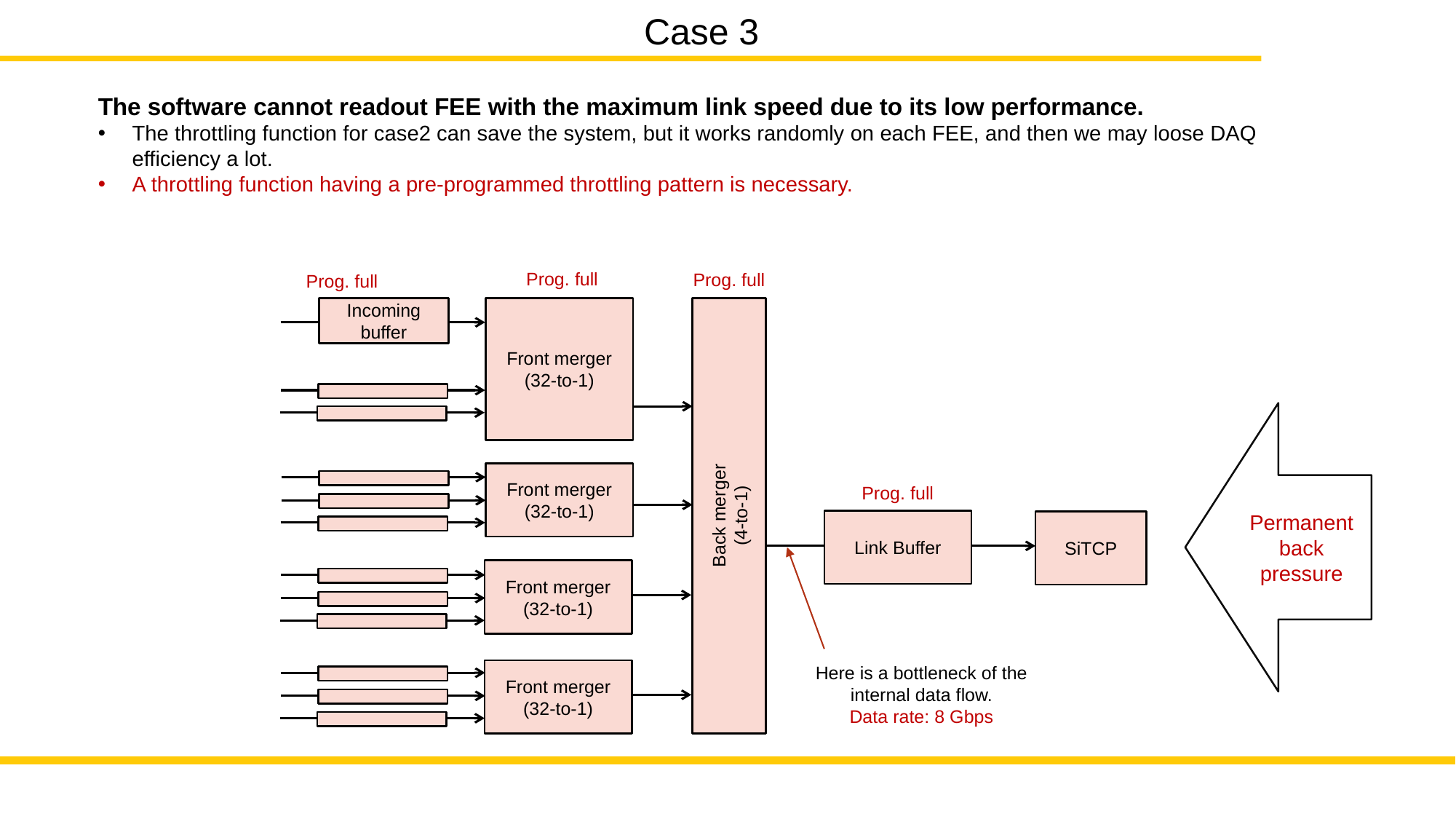

Case 3
The software cannot readout FEE with the maximum link speed due to its low performance.
The throttling function for case2 can save the system, but it works randomly on each FEE, and then we may loose DAQ efficiency a lot.
A throttling function having a pre-programmed throttling pattern is necessary.
Prog. full
Prog. full
Prog. full
Front merger
(32-to-1)
Incoming
buffer

Permanent back pressure

Front merger
(32-to-1)

Prog. full
Back merger
(4-to-1)

Link Buffer
SiTCP

Front merger
(32-to-1)

Here is a bottleneck of the internal data flow.
Data rate: 8 Gbps
Front merger
(32-to-1)